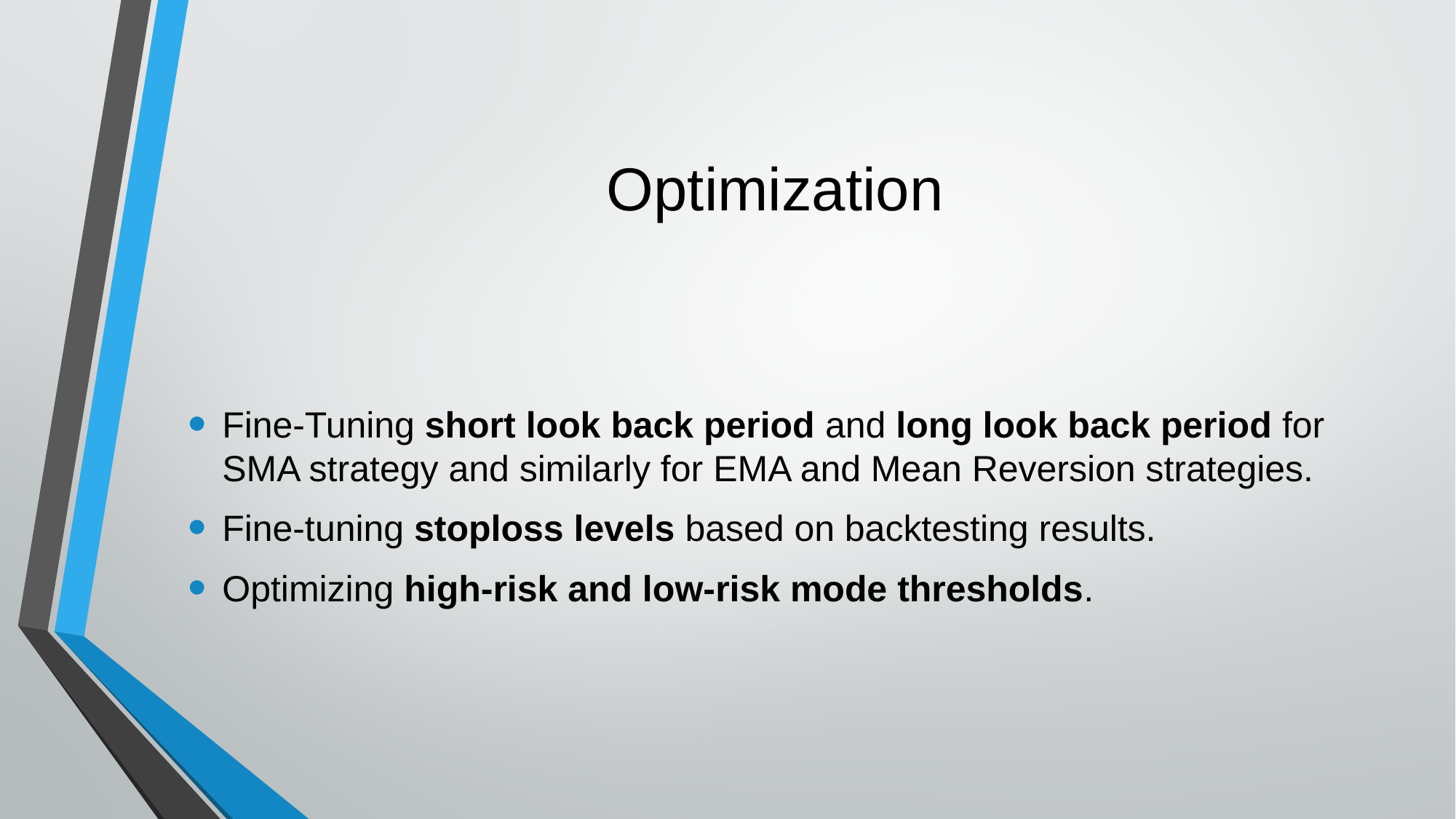

# Optimization
Fine-Tuning short look back period and long look back period for SMA strategy and similarly for EMA and Mean Reversion strategies.
Fine-tuning stoploss levels based on backtesting results.
Optimizing high-risk and low-risk mode thresholds.